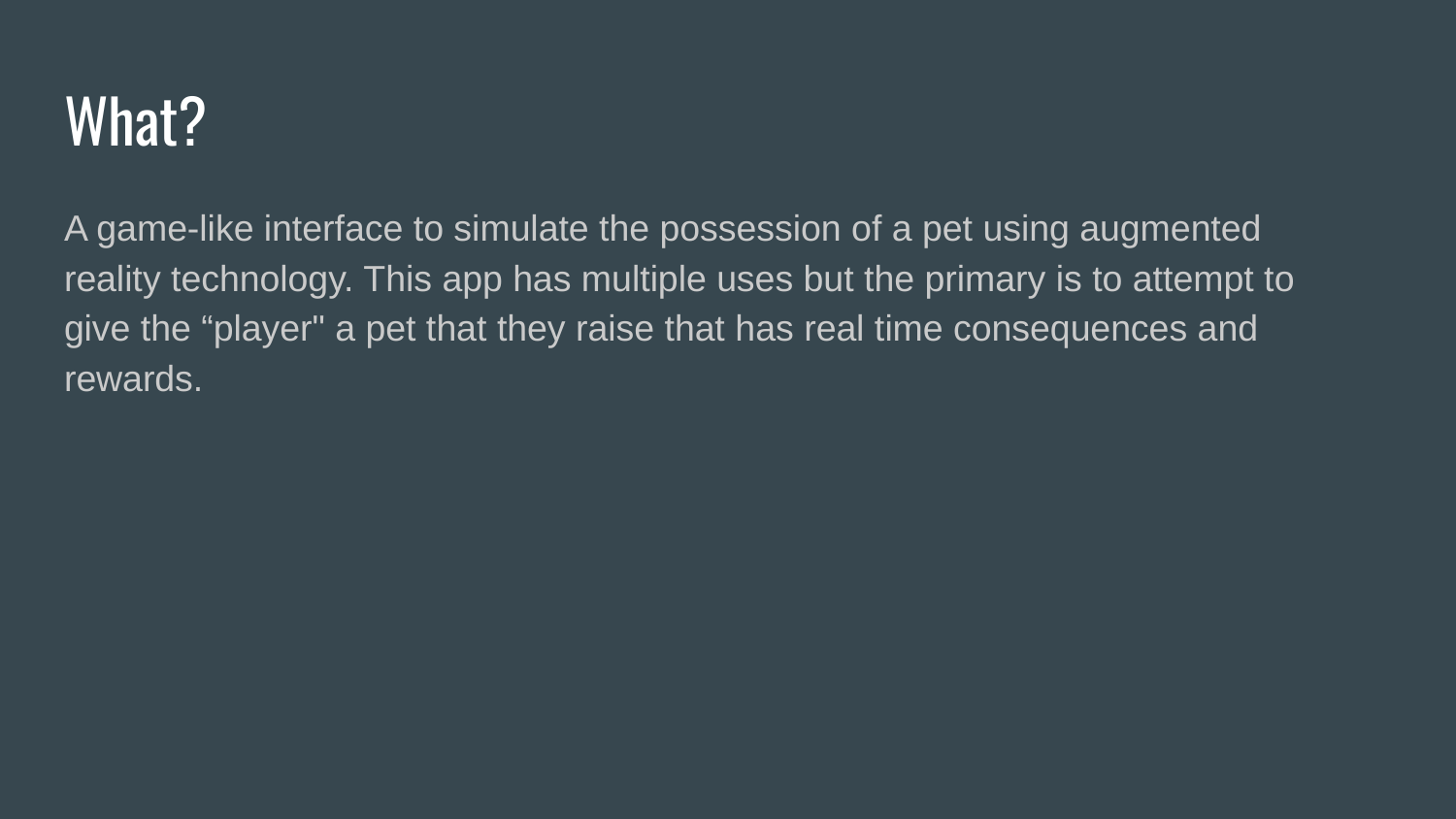

# What?
A game-like interface to simulate the possession of a pet using augmented reality technology. This app has multiple uses but the primary is to attempt to give the “player" a pet that they raise that has real time consequences and rewards.